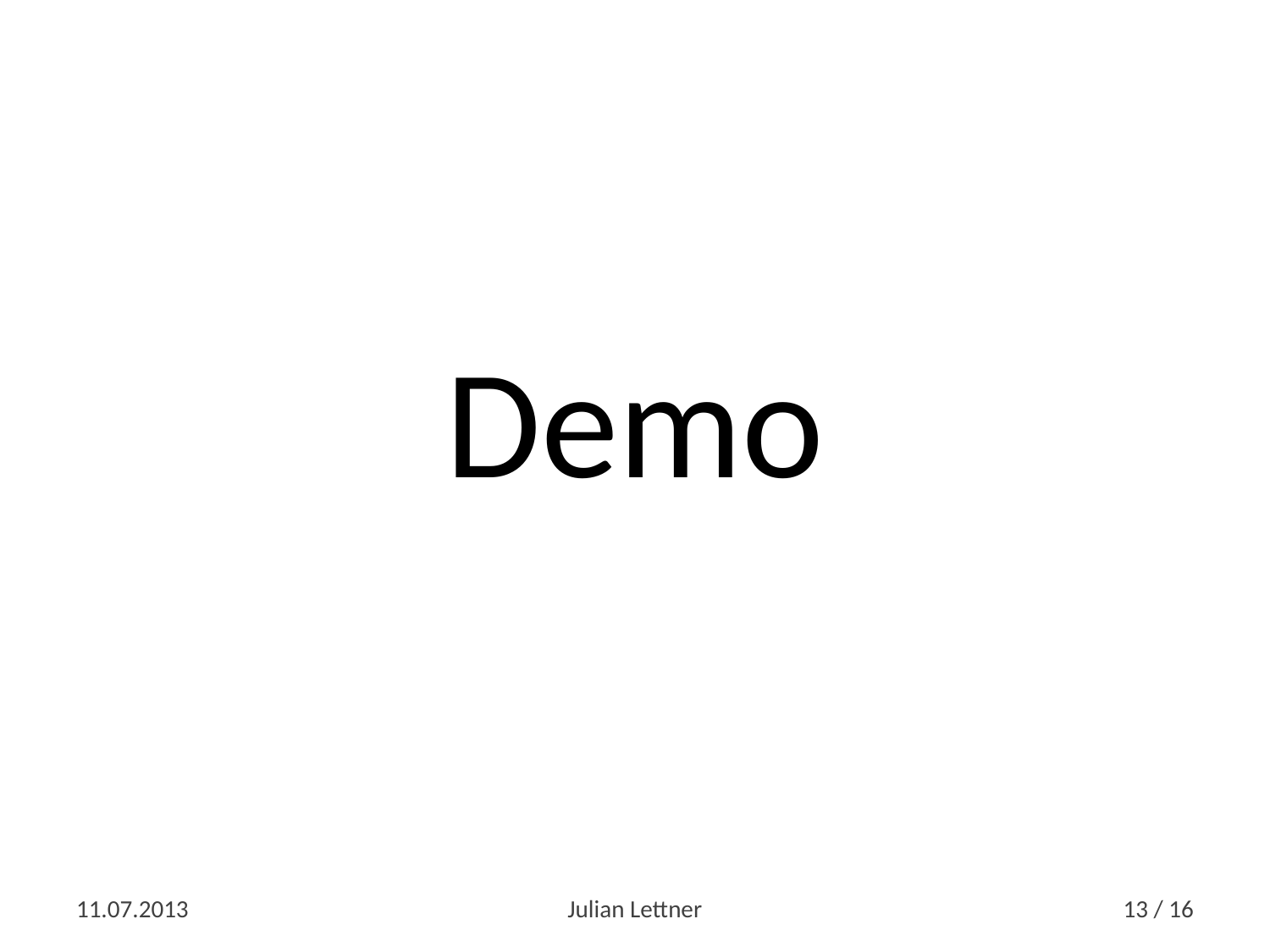

# Demo
11.07.2013
Julian Lettner
13 / 16